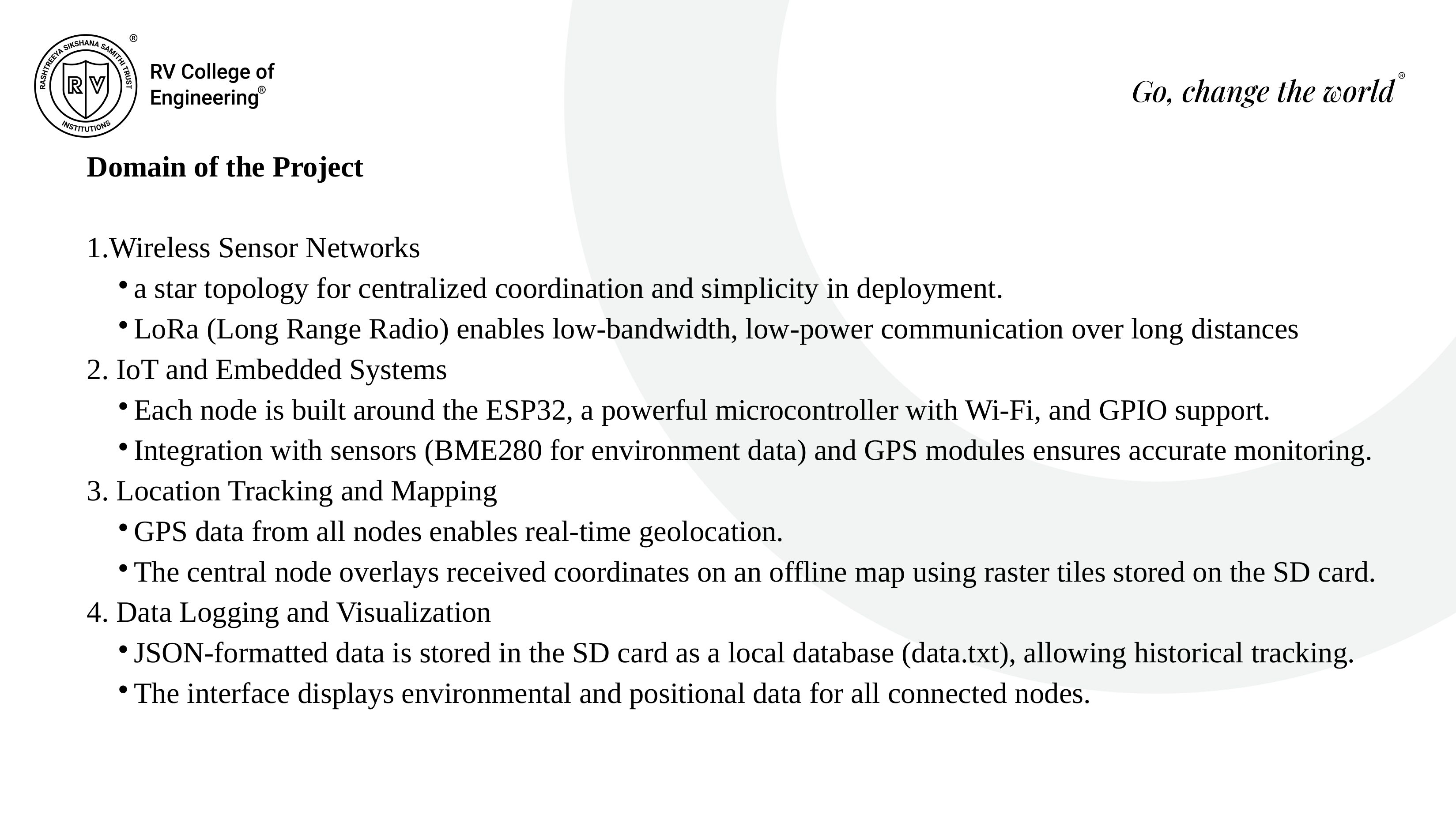

Domain of the Project

1.Wireless Sensor Networks
a star topology for centralized coordination and simplicity in deployment.
LoRa (Long Range Radio) enables low-bandwidth, low-power communication over long distances
2. IoT and Embedded Systems
Each node is built around the ESP32, a powerful microcontroller with Wi-Fi, and GPIO support.
Integration with sensors (BME280 for environment data) and GPS modules ensures accurate monitoring.
3. Location Tracking and Mapping
GPS data from all nodes enables real-time geolocation.
The central node overlays received coordinates on an offline map using raster tiles stored on the SD card.
4. Data Logging and Visualization
JSON-formatted data is stored in the SD card as a local database (data.txt), allowing historical tracking.
The interface displays environmental and positional data for all connected nodes.